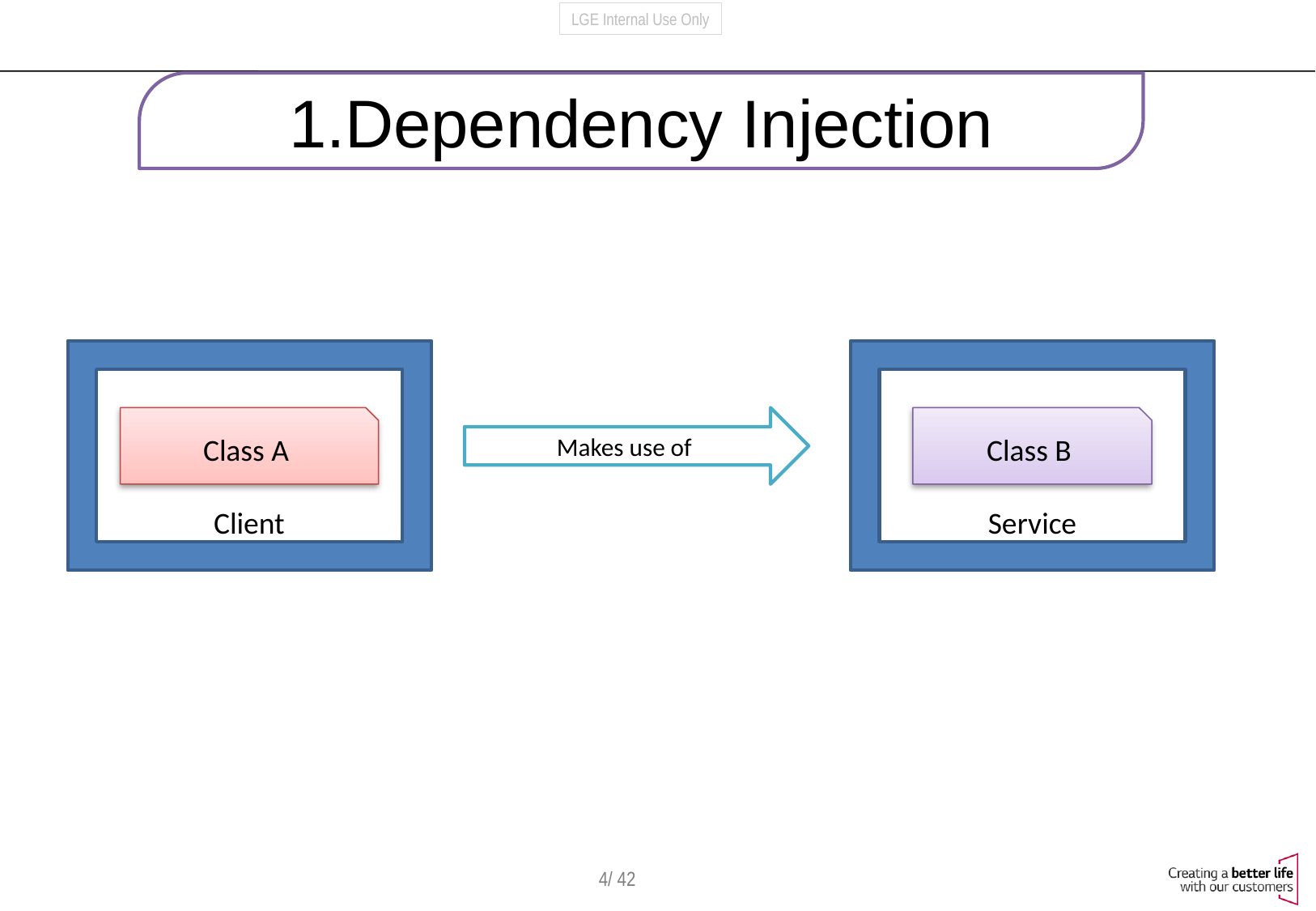

1.Dependency Injection

Class A
Makes use of
Class B
Client
Service